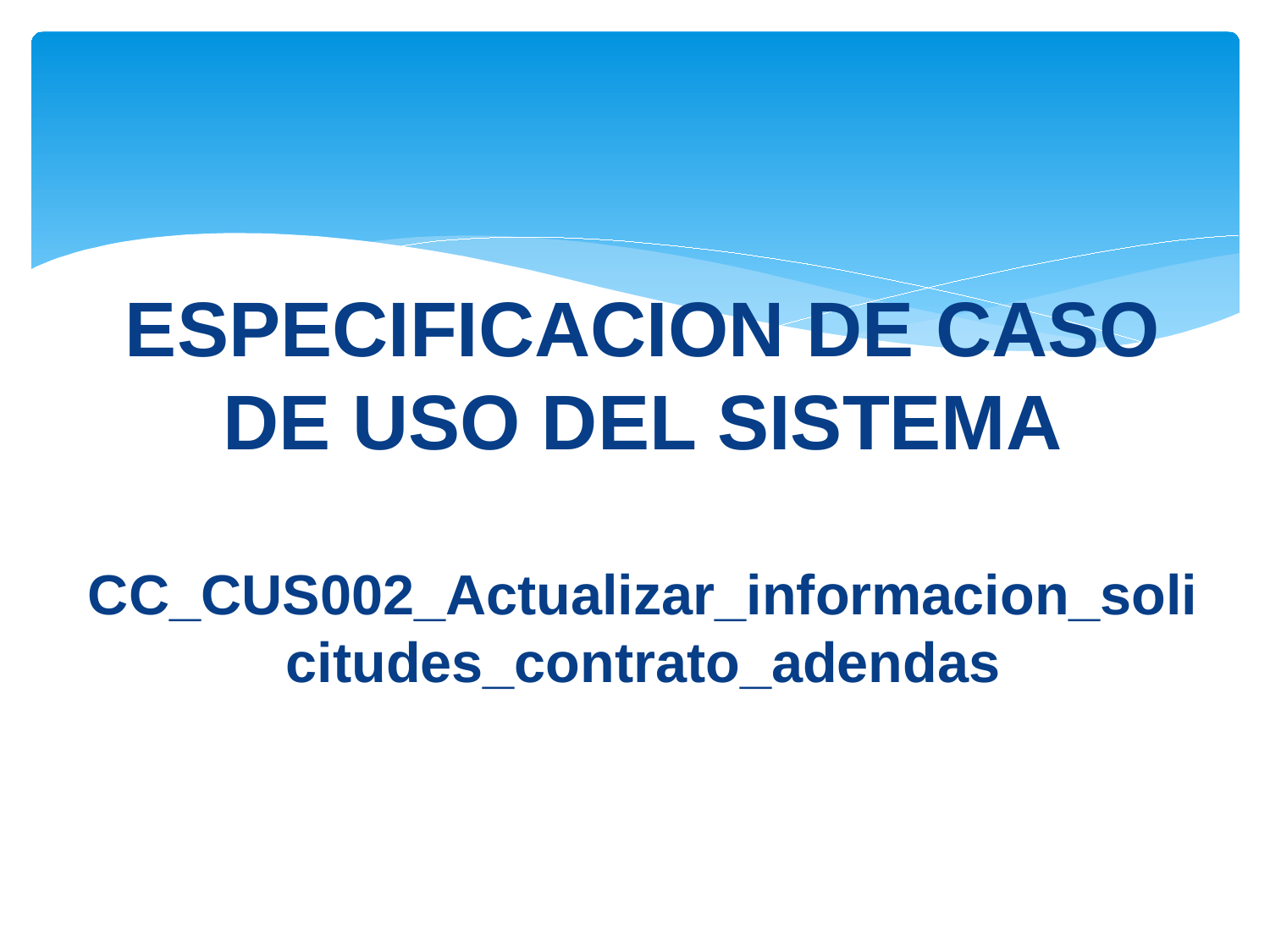

ESPECIFICACION DE CASO DE USO DEL SISTEMA

CC_CUS002_Actualizar_informacion_solicitudes_contrato_adendas